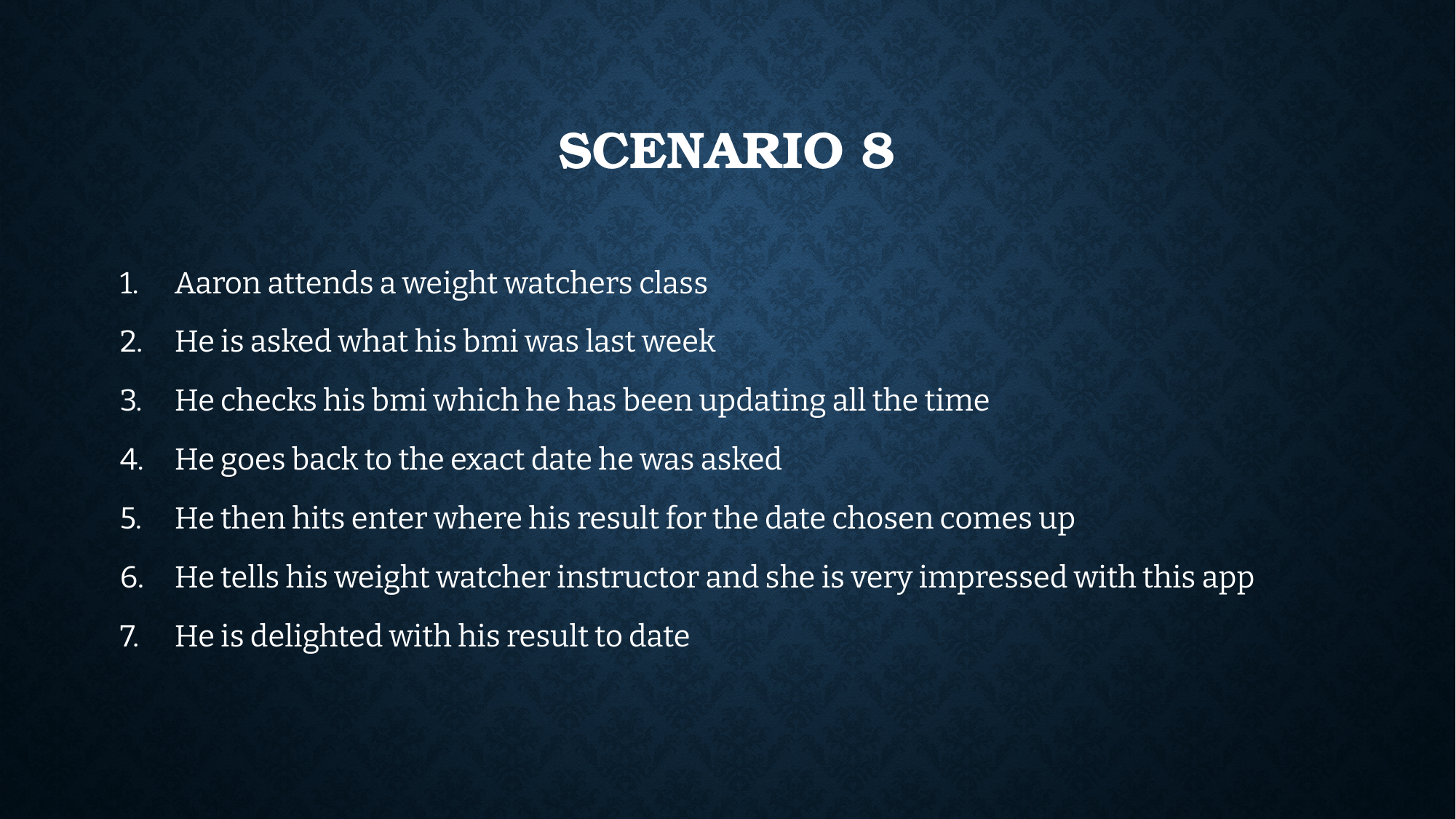

# Scenario 8
Aaron attends a weight watchers class
He is asked what his bmi was last week
He checks his bmi which he has been updating all the time
He goes back to the exact date he was asked
He then hits enter where his result for the date chosen comes up
He tells his weight watcher instructor and she is very impressed with this app
He is delighted with his result to date